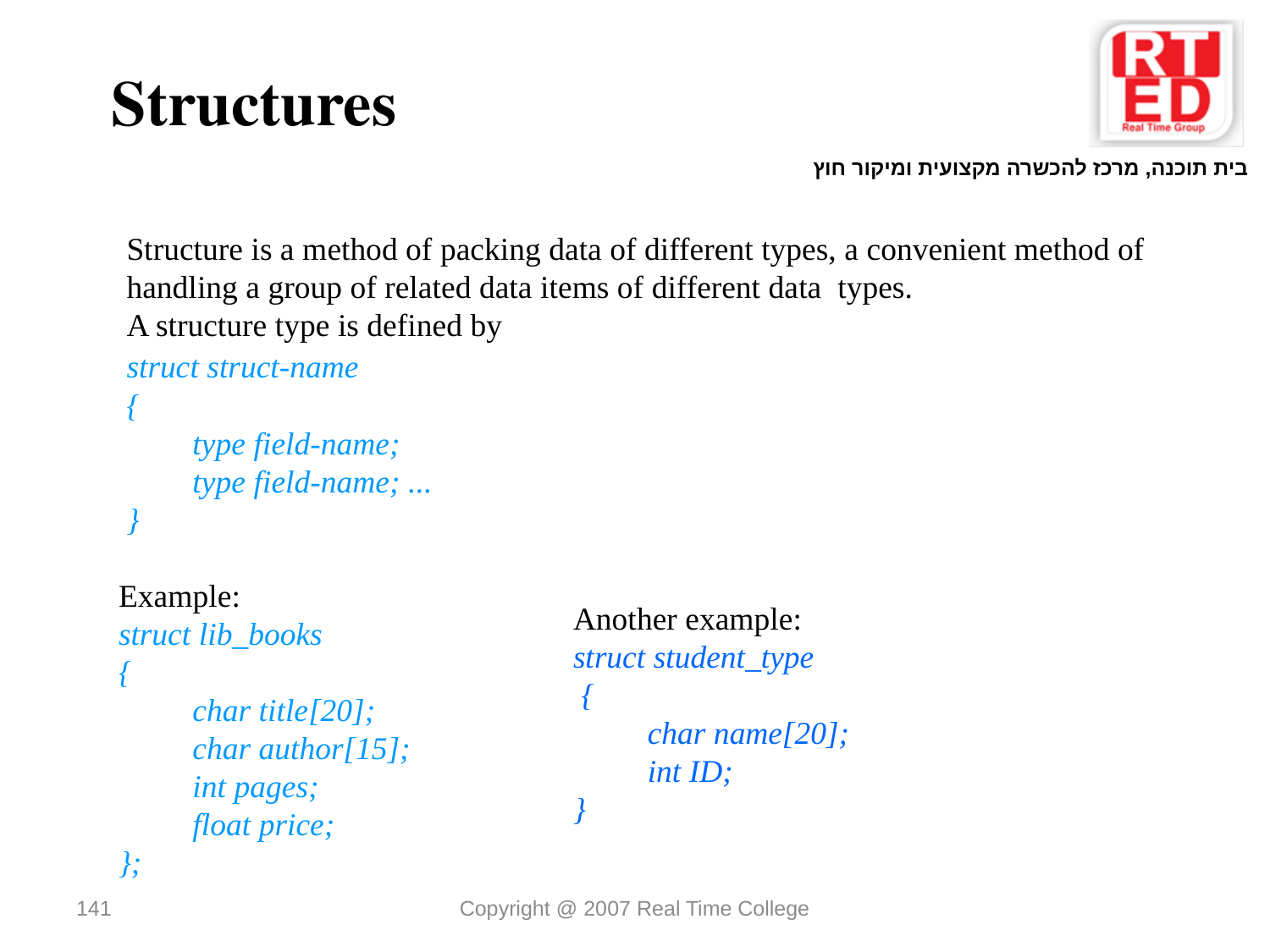

# Structures
 Structure is a method of packing data of different types, a convenient method of
 handling a group of related data items of different data  types.
 A structure type is defined by
 struct struct-name
 {
	type field-name;
	type field-name; ...
 }

Example:
struct lib_books
{
	char title[20];
	char author[15];
	int pages;
	float price;
};
Another example:
struct student_type
 {
	char name[20];
	int ID;
}
141
Copyright @ 2007 Real Time College